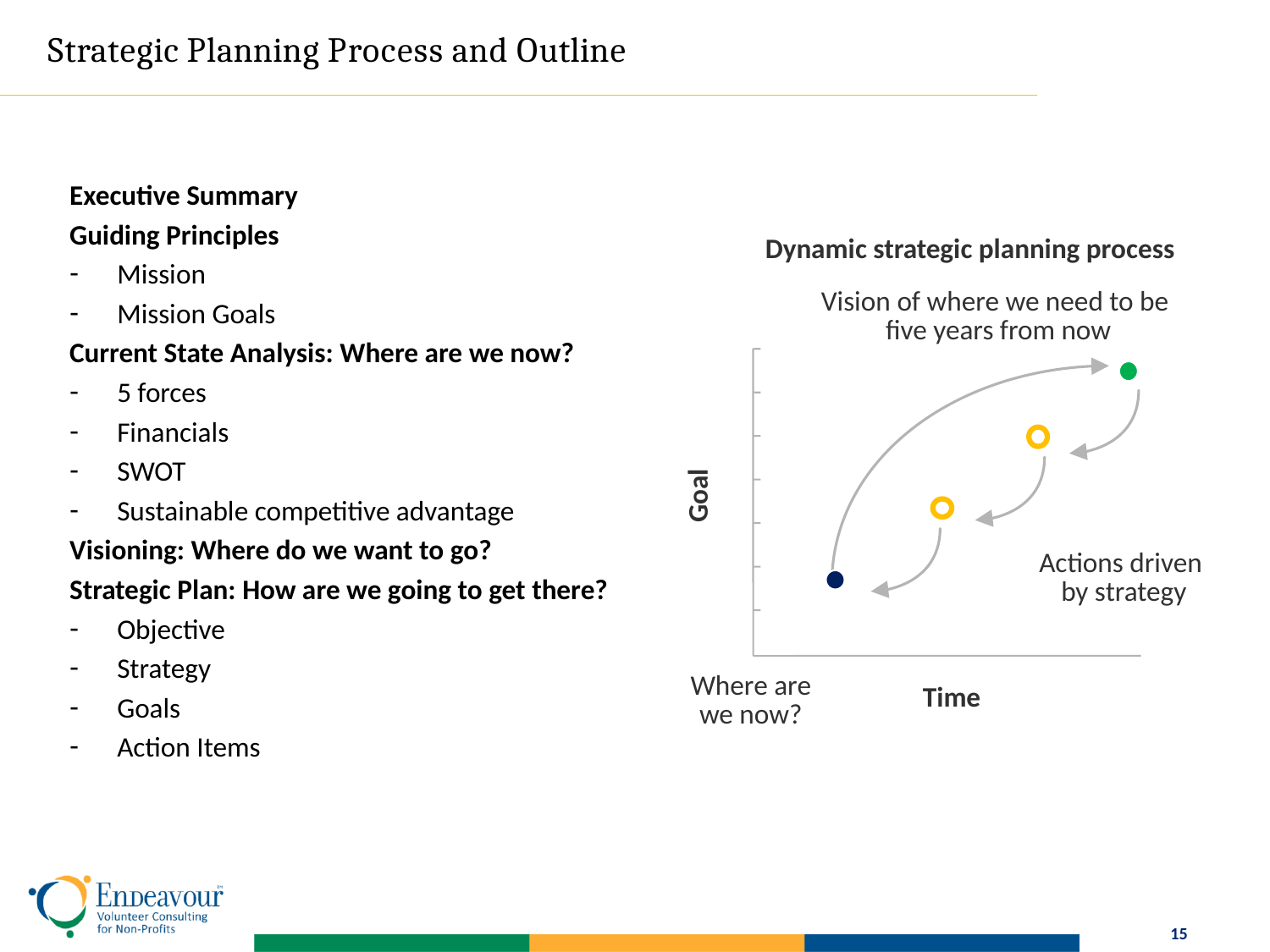

Strategic Planning Process and Outline
Executive Summary
Guiding Principles
Mission
Mission Goals
Current State Analysis: Where are we now?
5 forces
Financials
SWOT
Sustainable competitive advantage
Visioning: Where do we want to go?
Strategic Plan: How are we going to get there?
Objective
Strategy
Goals
Action Items

Dynamic strategic planning process
Vision of where we need to be
five years from now

Goal

Actions driven
by strategy

Where are
 we now?
Time